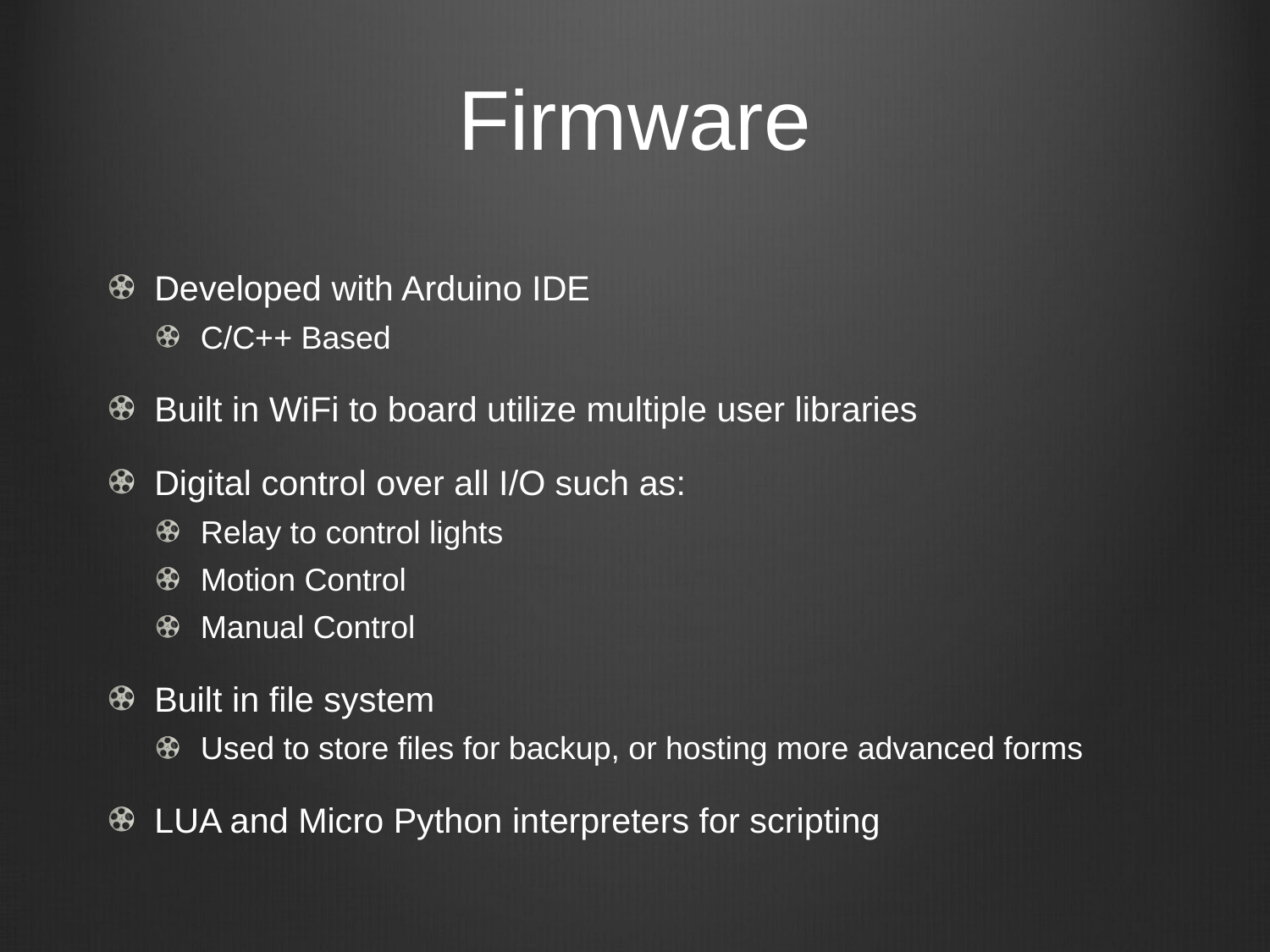

# Firmware
Developed with Arduino IDE
C/C++ Based
Built in WiFi to board utilize multiple user libraries
Digital control over all I/O such as:
Relay to control lights
Motion Control
Manual Control
Built in file system
Used to store files for backup, or hosting more advanced forms
LUA and Micro Python interpreters for scripting